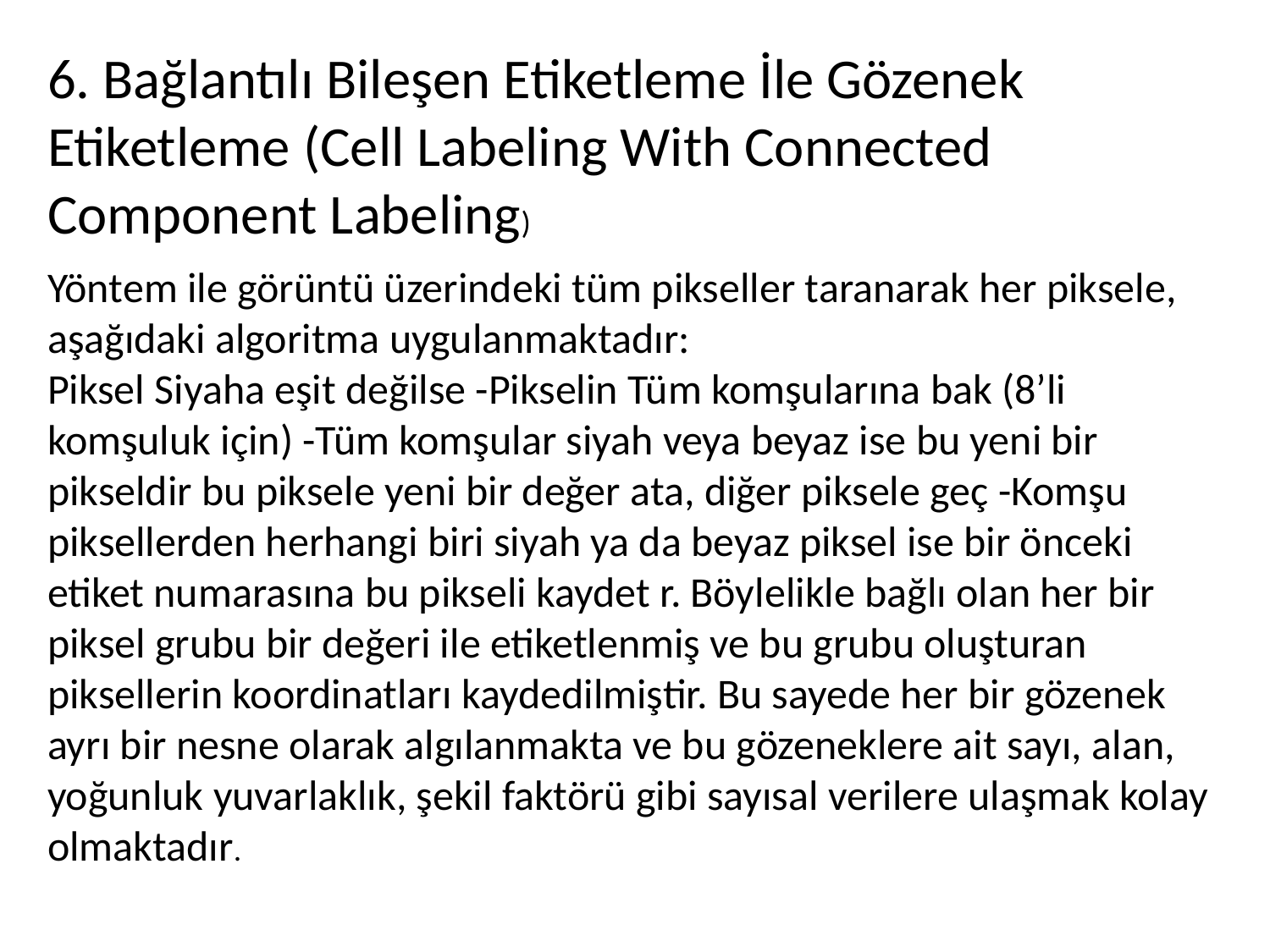

6. Bağlantılı Bileşen Etiketleme İle Gözenek Etiketleme (Cell Labeling With Connected Component Labeling)
Yöntem ile görüntü üzerindeki tüm pikseller taranarak her piksele, aşağıdaki algoritma uygulanmaktadır:
Piksel Siyaha eşit değilse -Pikselin Tüm komşularına bak (8’li komşuluk için) -Tüm komşular siyah veya beyaz ise bu yeni bir pikseldir bu piksele yeni bir değer ata, diğer piksele geç -Komşu piksellerden herhangi biri siyah ya da beyaz piksel ise bir önceki etiket numarasına bu pikseli kaydet r. Böylelikle bağlı olan her bir piksel grubu bir değeri ile etiketlenmiş ve bu grubu oluşturan piksellerin koordinatları kaydedilmiştir. Bu sayede her bir gözenek ayrı bir nesne olarak algılanmakta ve bu gözeneklere ait sayı, alan, yoğunluk yuvarlaklık, şekil faktörü gibi sayısal verilere ulaşmak kolay olmaktadır.